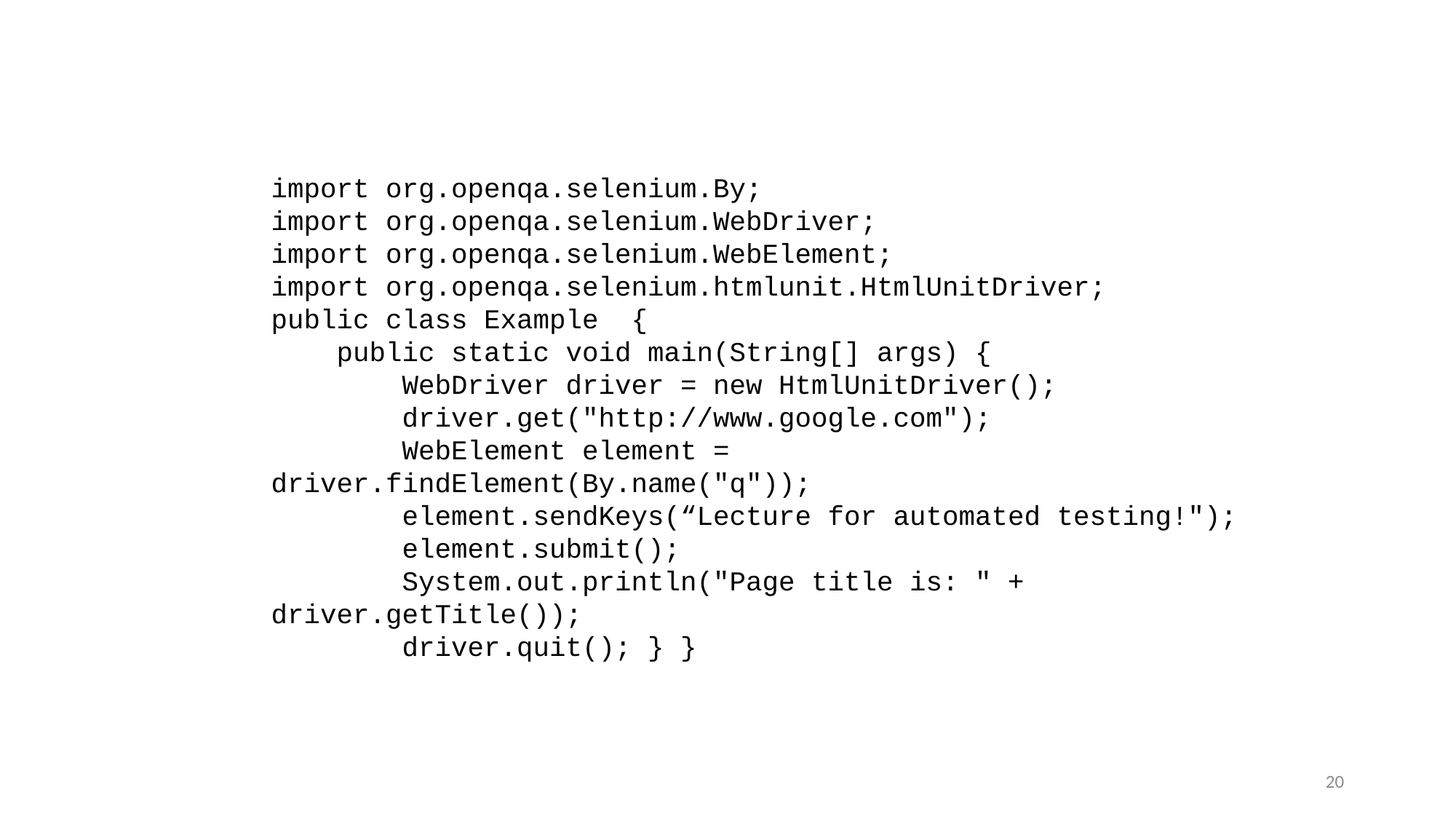

import org.openqa.selenium.By;
import org.openqa.selenium.WebDriver;
import org.openqa.selenium.WebElement;
import org.openqa.selenium.htmlunit.HtmlUnitDriver;
public class Example  {
    public static void main(String[] args) {
        WebDriver driver = new HtmlUnitDriver();
        driver.get("http://www.google.com");
        WebElement element = driver.findElement(By.name("q"));
        element.sendKeys(“Lecture for automated testing!");
        element.submit();
        System.out.println("Page title is: " + driver.getTitle());
        driver.quit(); } }
20